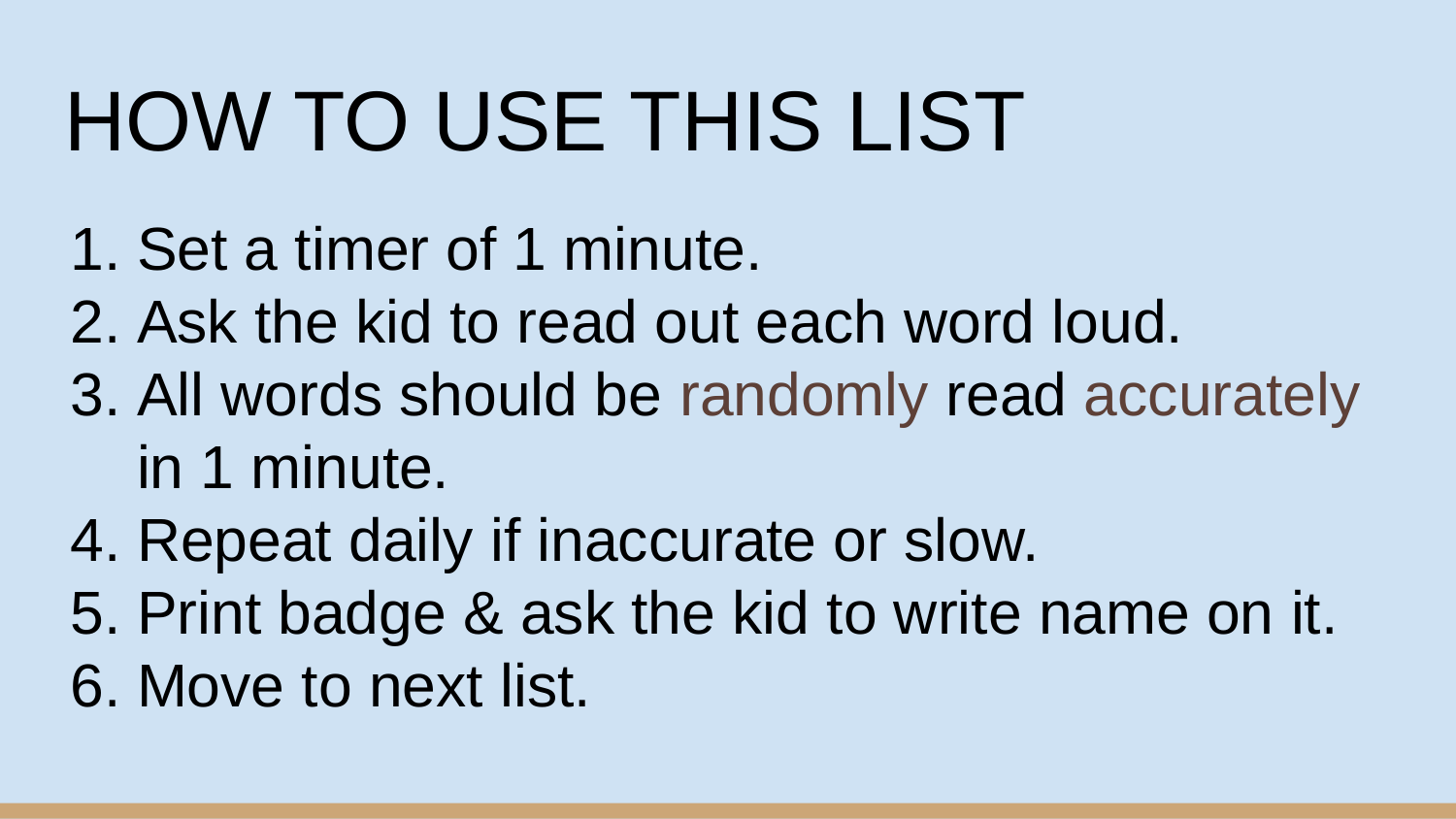

# HOW TO USE THIS LIST
Set a timer of 1 minute.
Ask the kid to read out each word loud.
All words should be randomly read accurately in 1 minute.
Repeat daily if inaccurate or slow.
Print badge & ask the kid to write name on it.
Move to next list.